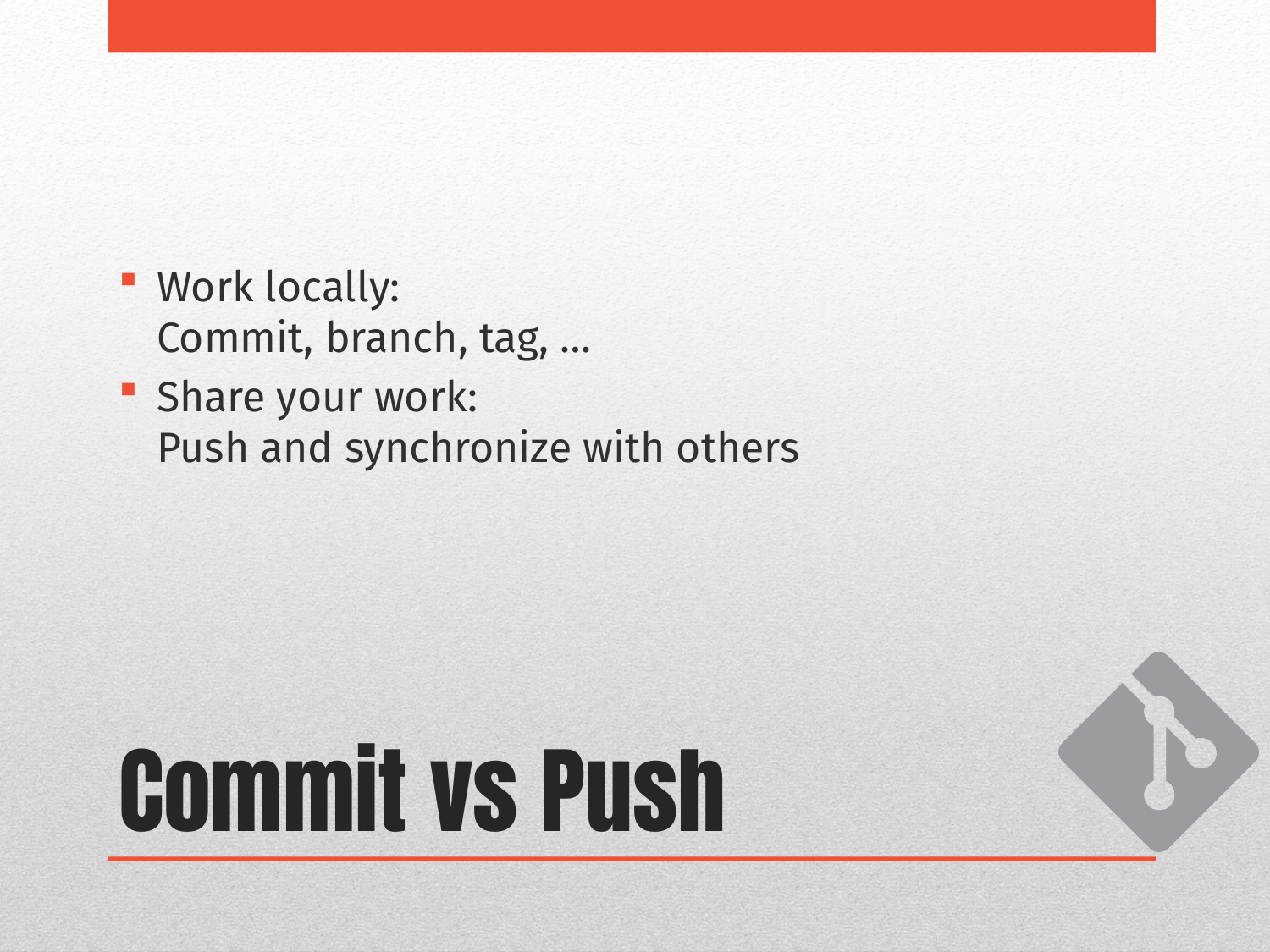

Work locally:
Commit, branch, tag, …
Share your work:
Push and synchronize with others
# Commit vs Push